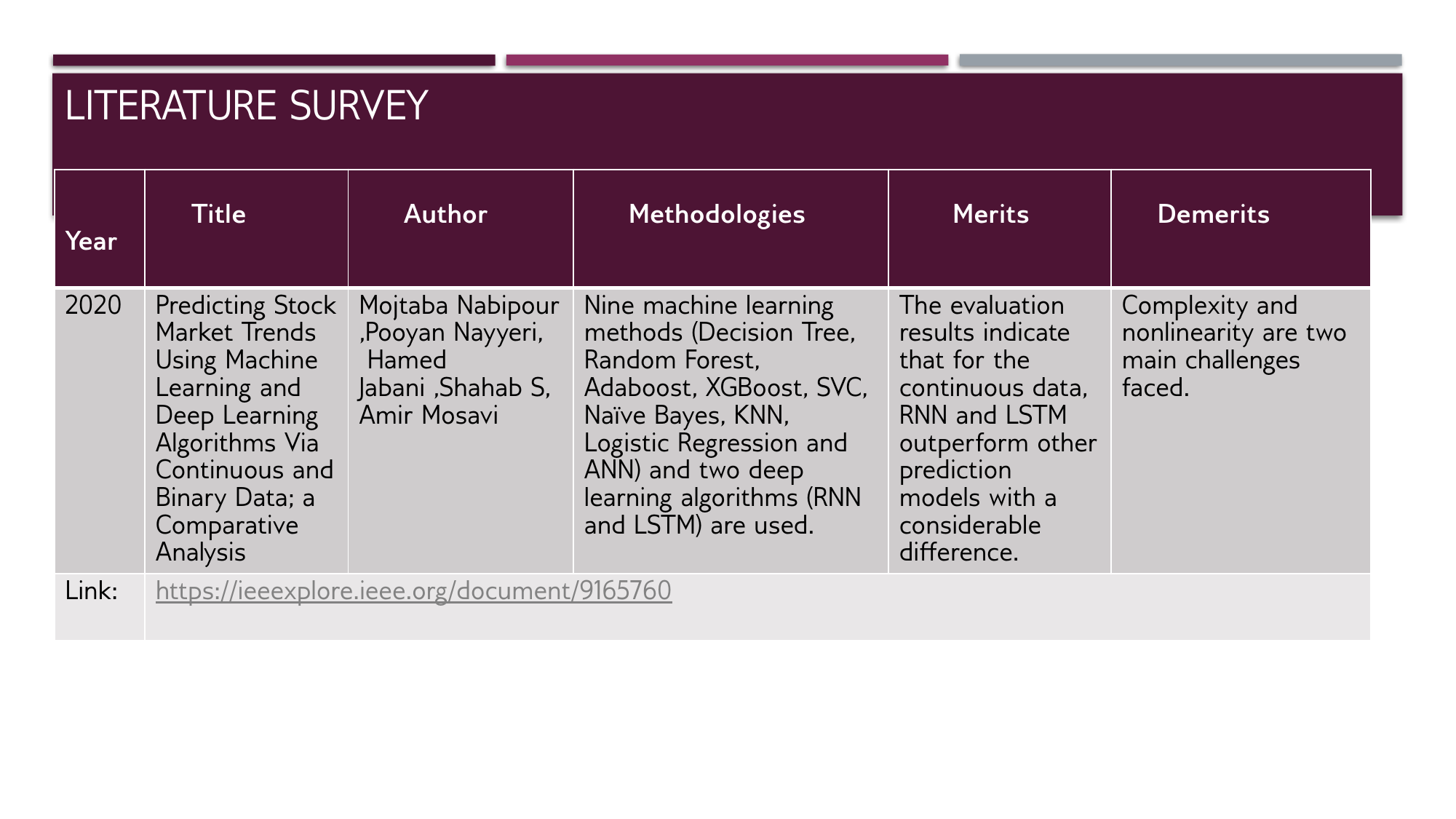

# LITERATURE SURVEY
| Year | Title | Author | Methodologies | Merits | Demerits |
| --- | --- | --- | --- | --- | --- |
| 2020 | Predicting Stock Market Trends Using Machine Learning and Deep Learning Algorithms Via Continuous and Binary Data; a Comparative Analysis | Mojtaba Nabipour ,Pooyan Nayyeri,  Hamed Jabani ,Shahab S, Amir Mosavi | Nine machine learning methods (Decision Tree, Random Forest, Adaboost, XGBoost, SVC, Naïve Bayes, KNN, Logistic Regression and ANN) and two deep learning algorithms (RNN and LSTM) are used. | The evaluation results indicate that for the continuous data, RNN and LSTM outperform other prediction models with a considerable difference. | Complexity and nonlinearity are two main challenges faced. |
| Link: | https://ieeexplore.ieee.org/document/9165760 |  |  |  |  |